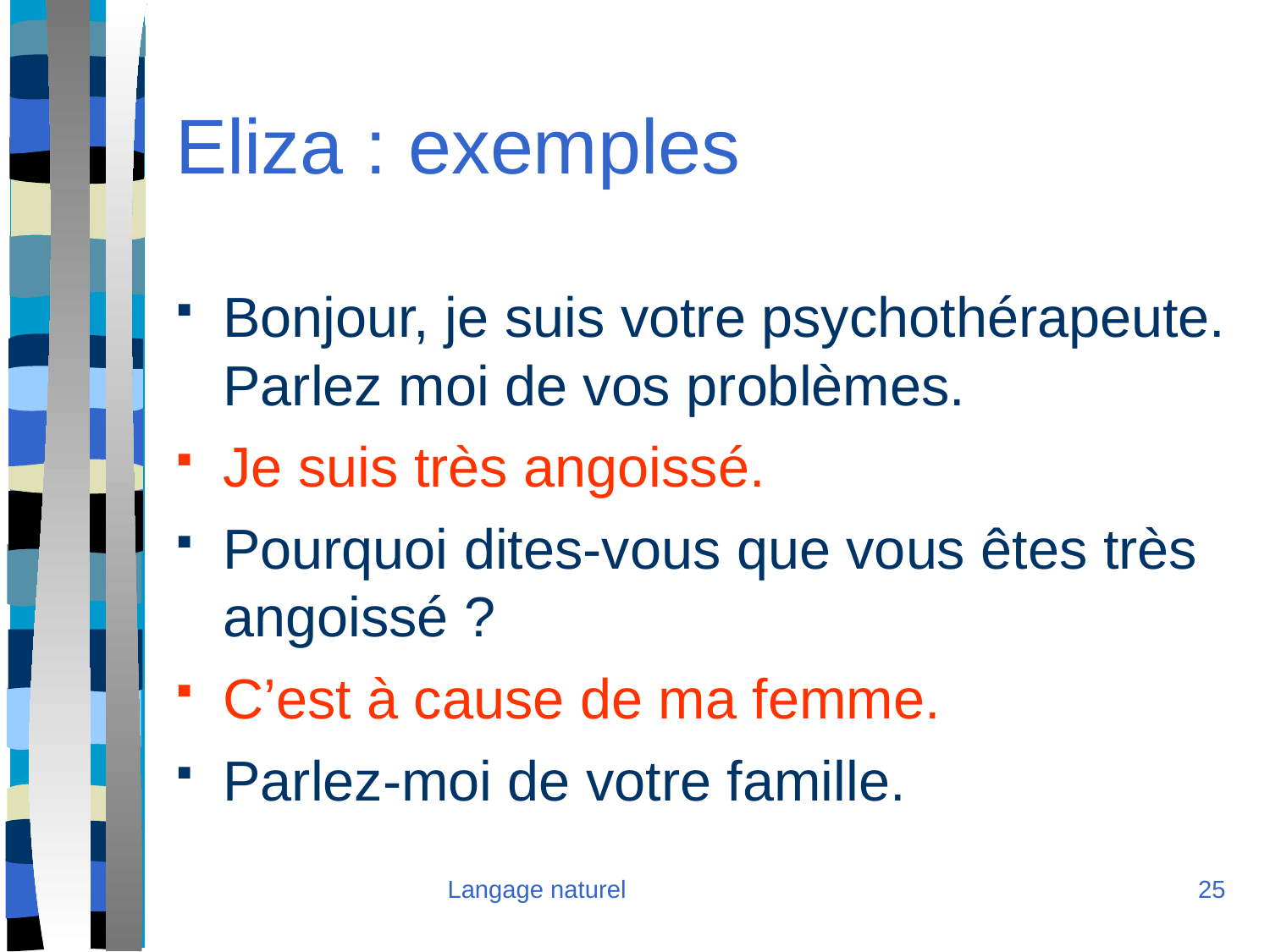

Eliza : exemples
Bonjour, je suis votre psychothérapeute. Parlez moi de vos problèmes.
Je suis très angoissé.
Pourquoi dites-vous que vous êtes très angoissé ?
C’est à cause de ma femme.
Parlez-moi de votre famille.
Langage naturel
25